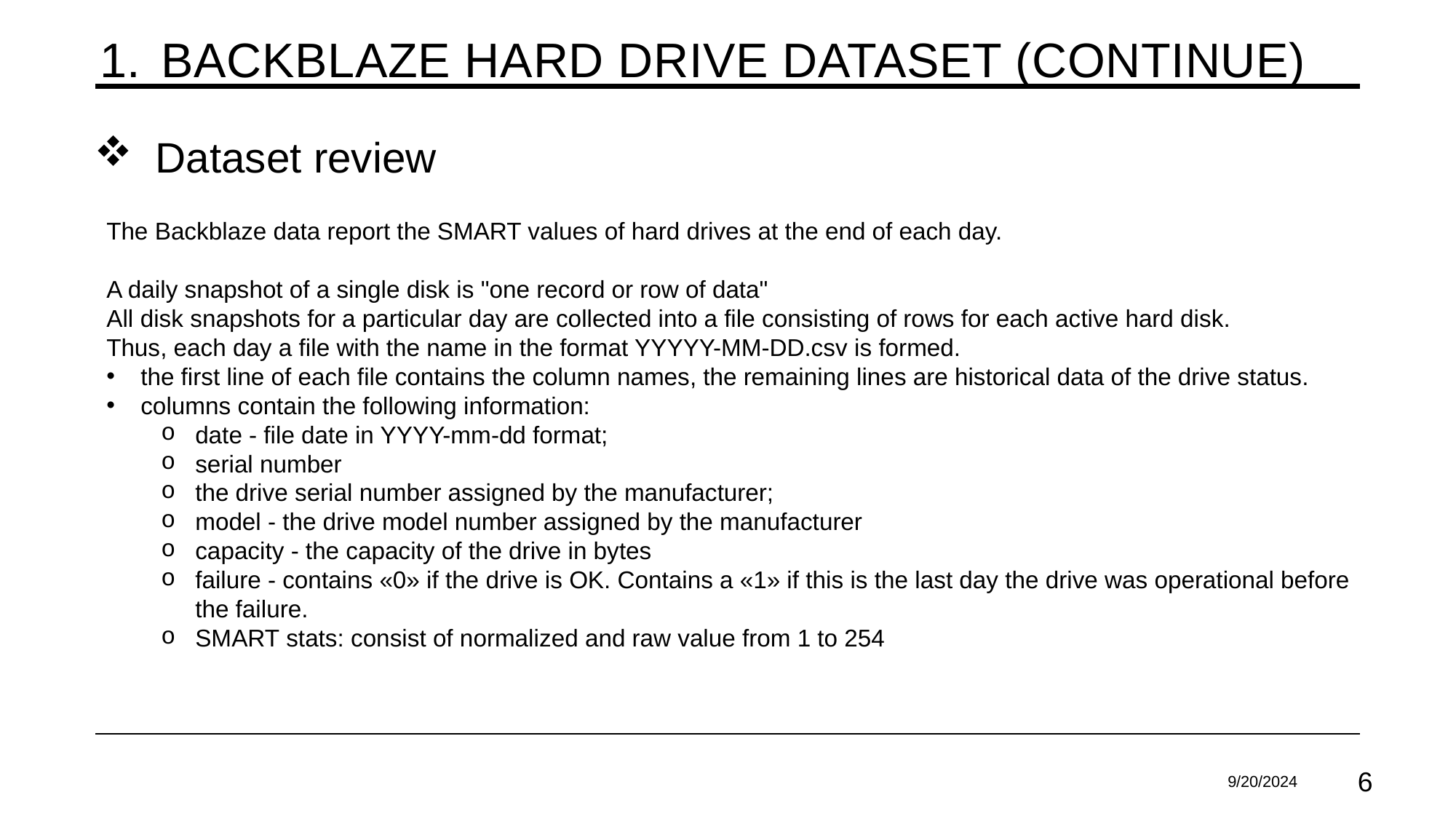

# Backblaze Hard drive dataset (Continue)
Dataset review

The Backblaze data report the SMART values of hard drives at the end of each day.

A daily snapshot of a single disk is "one record or row of data"
All disk snapshots for a particular day are collected into a file consisting of rows for each active hard disk.
Thus, each day a file with the name in the format YYYYY-MM-DD.csv is formed.
the first line of each file contains the column names, the remaining lines are historical data of the drive status.
columns contain the following information:
date - file date in YYYY-mm-dd format;
serial number
the drive serial number assigned by the manufacturer;
model - the drive model number assigned by the manufacturer
capacity - the capacity of the drive in bytes
failure - contains «0» if the drive is OK. Contains a «1» if this is the last day the drive was operational before the failure.
SMART stats: consist of normalized and raw value from 1 to 254

9/20/2024
6